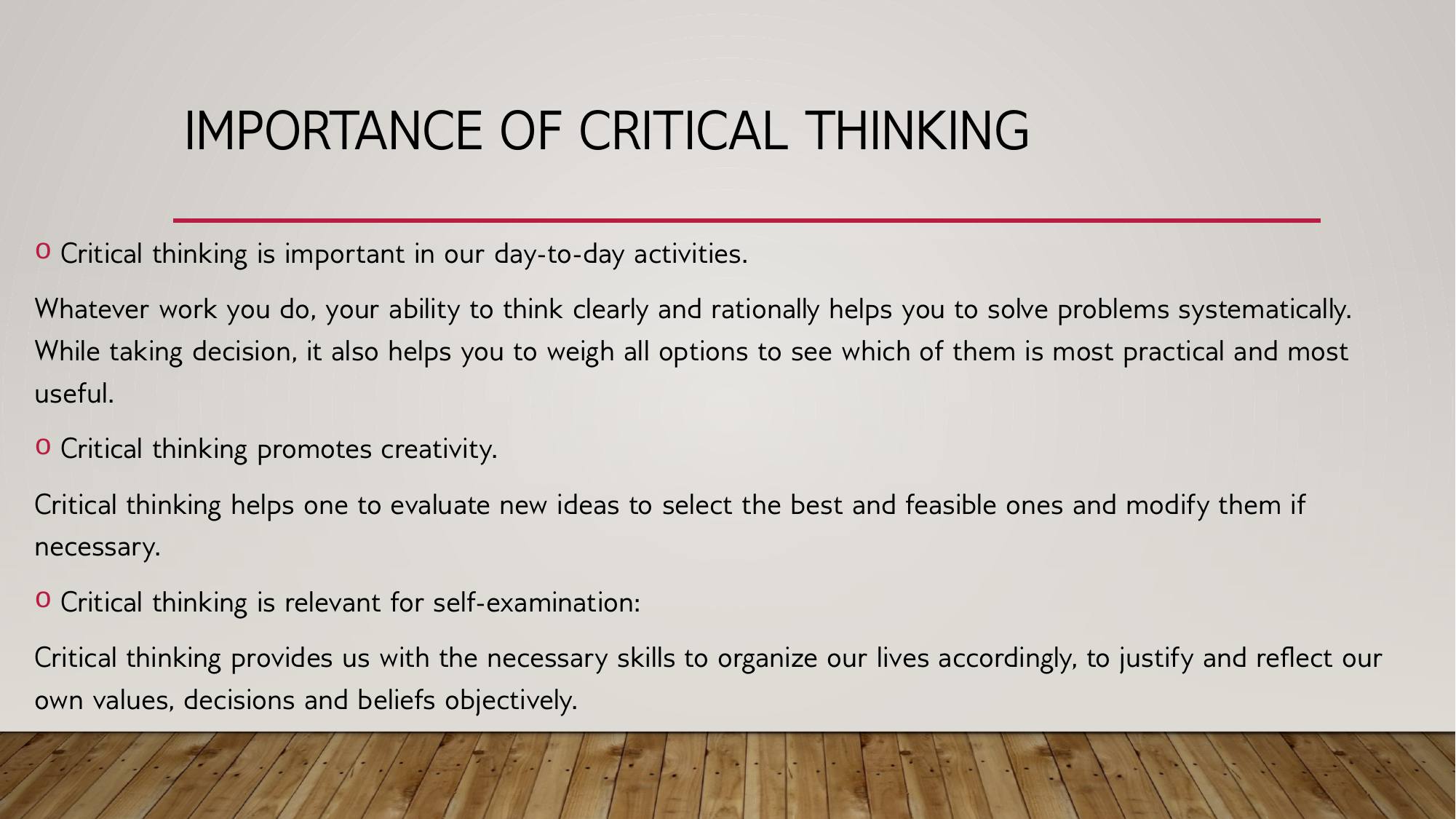

# IMPORTANCE OF CRITICAL THINKING
Critical thinking is important in our day-to-day activities.
Whatever work you do, your ability to think clearly and rationally helps you to solve problems systematically. While taking decision, it also helps you to weigh all options to see which of them is most practical and most useful.
Critical thinking promotes creativity.
Critical thinking helps one to evaluate new ideas to select the best and feasible ones and modify them if necessary.
Critical thinking is relevant for self-examination:
Critical thinking provides us with the necessary skills to organize our lives accordingly, to justify and reflect our own values, decisions and beliefs objectively.